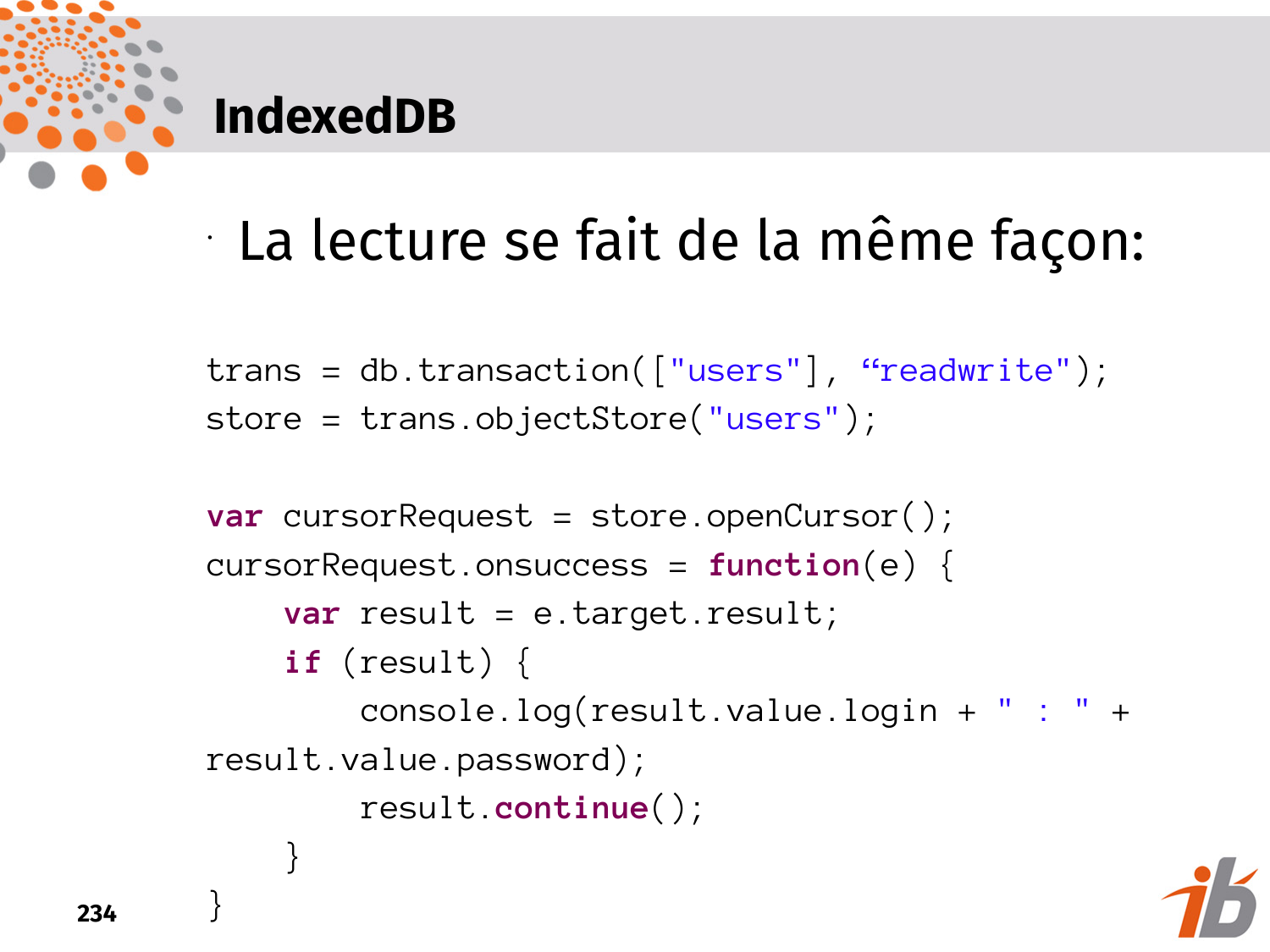

IndexedDB
La lecture se fait de la même façon:

trans = db.transaction(["users"], “readwrite");
store = trans.objectStore("users");

var cursorRequest = store.openCursor();
cursorRequest.onsuccess = function(e) {
    var result = e.target.result;
    if (result) {
        console.log(result.value.login + " : " + result.value.password);
        result.continue();
    }
}

cursorRequest.onerror = function(err) {
    console.log(err);
}

234